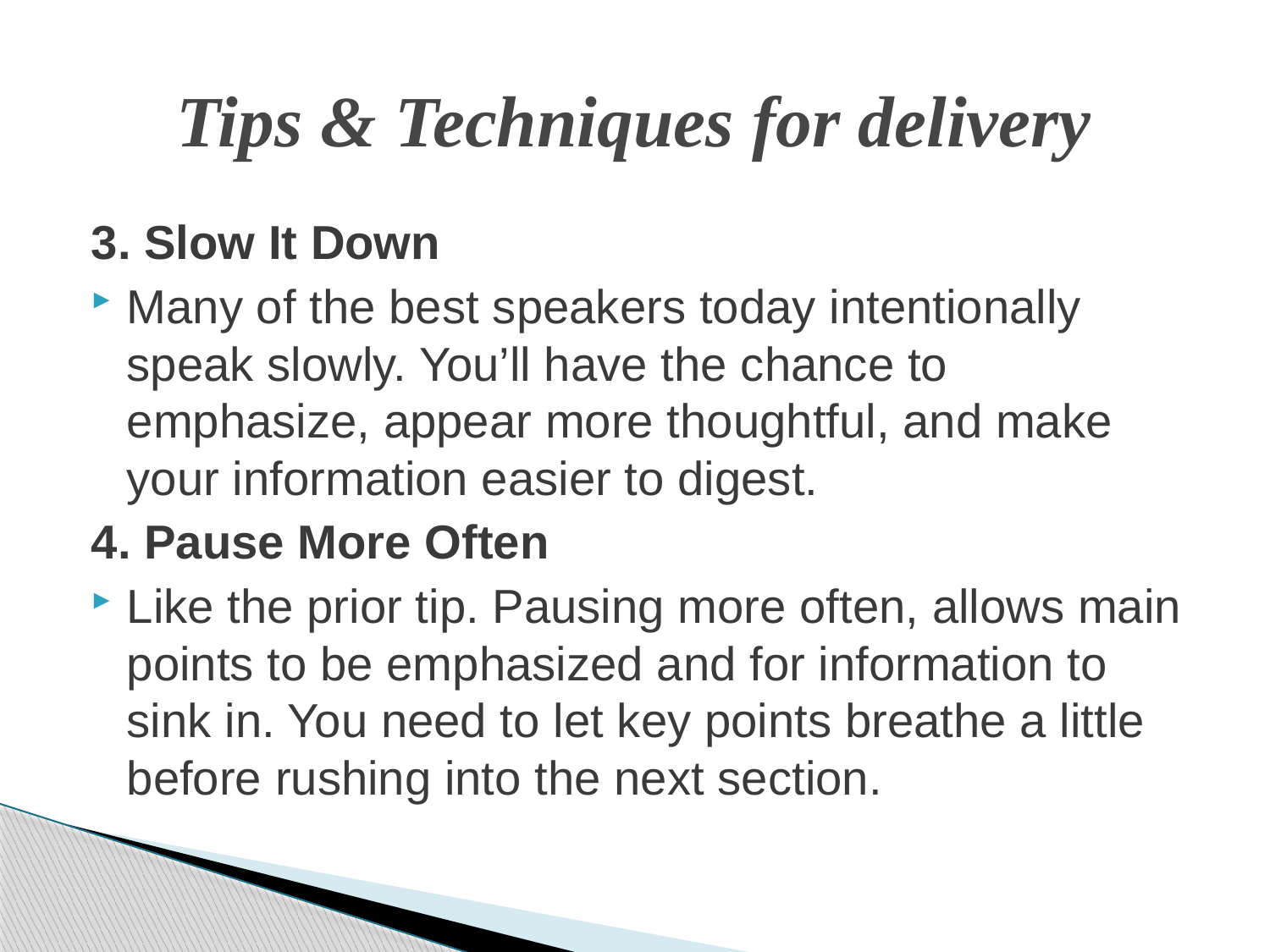

# Tips & Techniques for delivery
3. Slow It Down
Many of the best speakers today intentionally speak slowly. You’ll have the chance to emphasize, appear more thoughtful, and make your information easier to digest.
4. Pause More Often
Like the prior tip. Pausing more often, allows main points to be emphasized and for information to sink in. You need to let key points breathe a little before rushing into the next section.